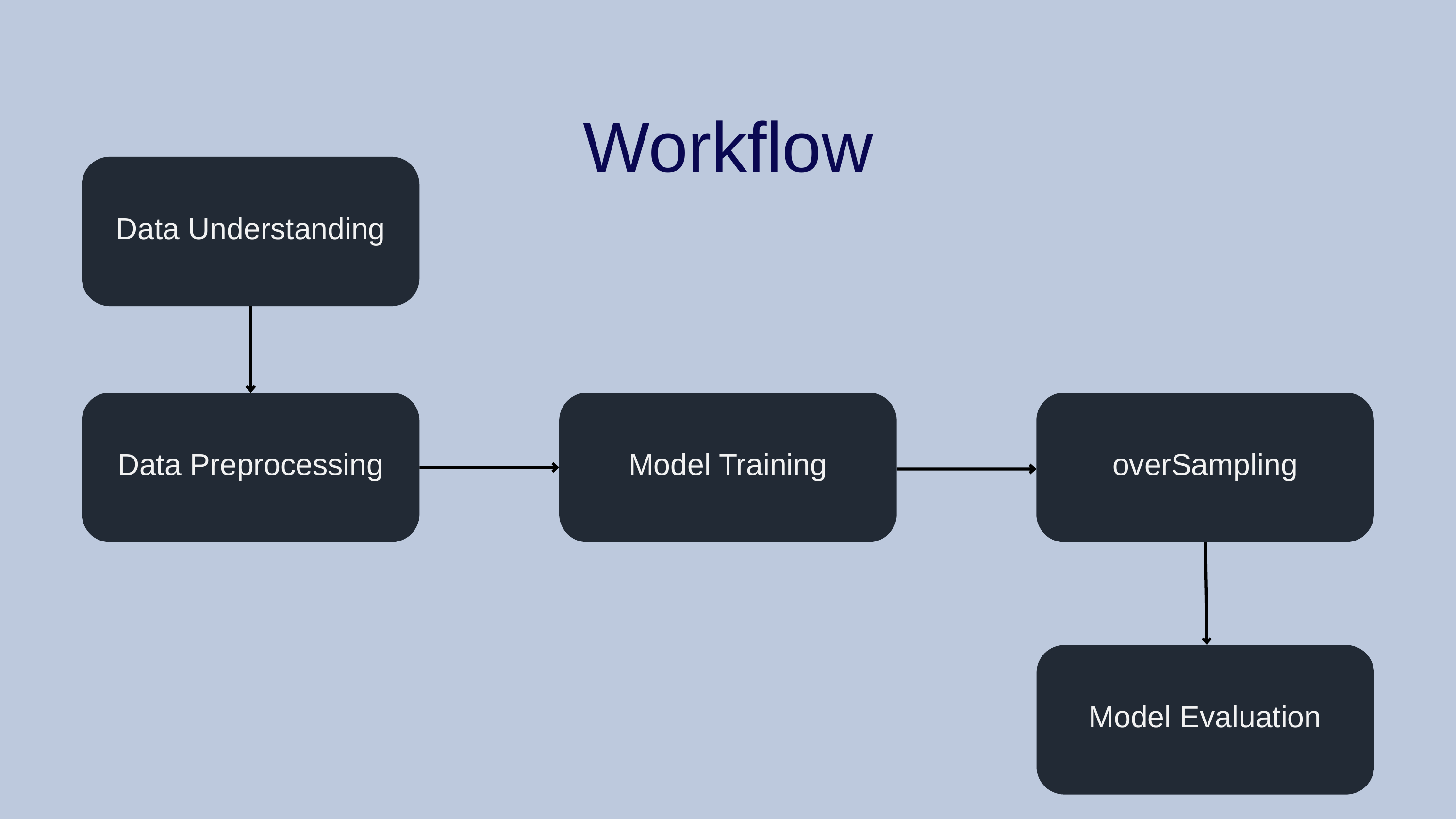

Workflow

Data Understanding

Data Preprocessing

Model Training

overSampling

Model Evaluation